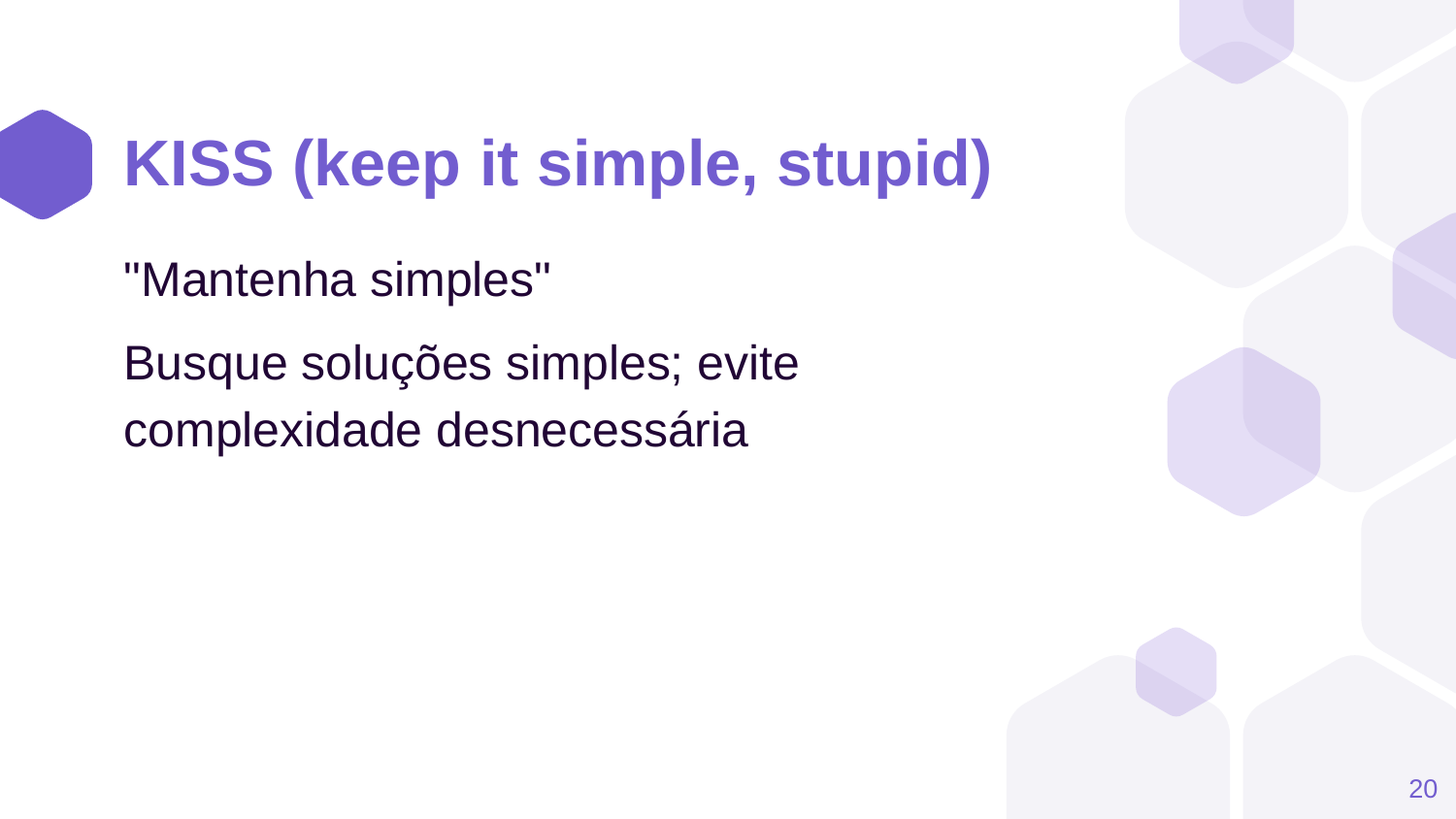

# KISS (keep it simple, stupid)
"Mantenha simples"
Busque soluções simples; evite complexidade desnecessária
20